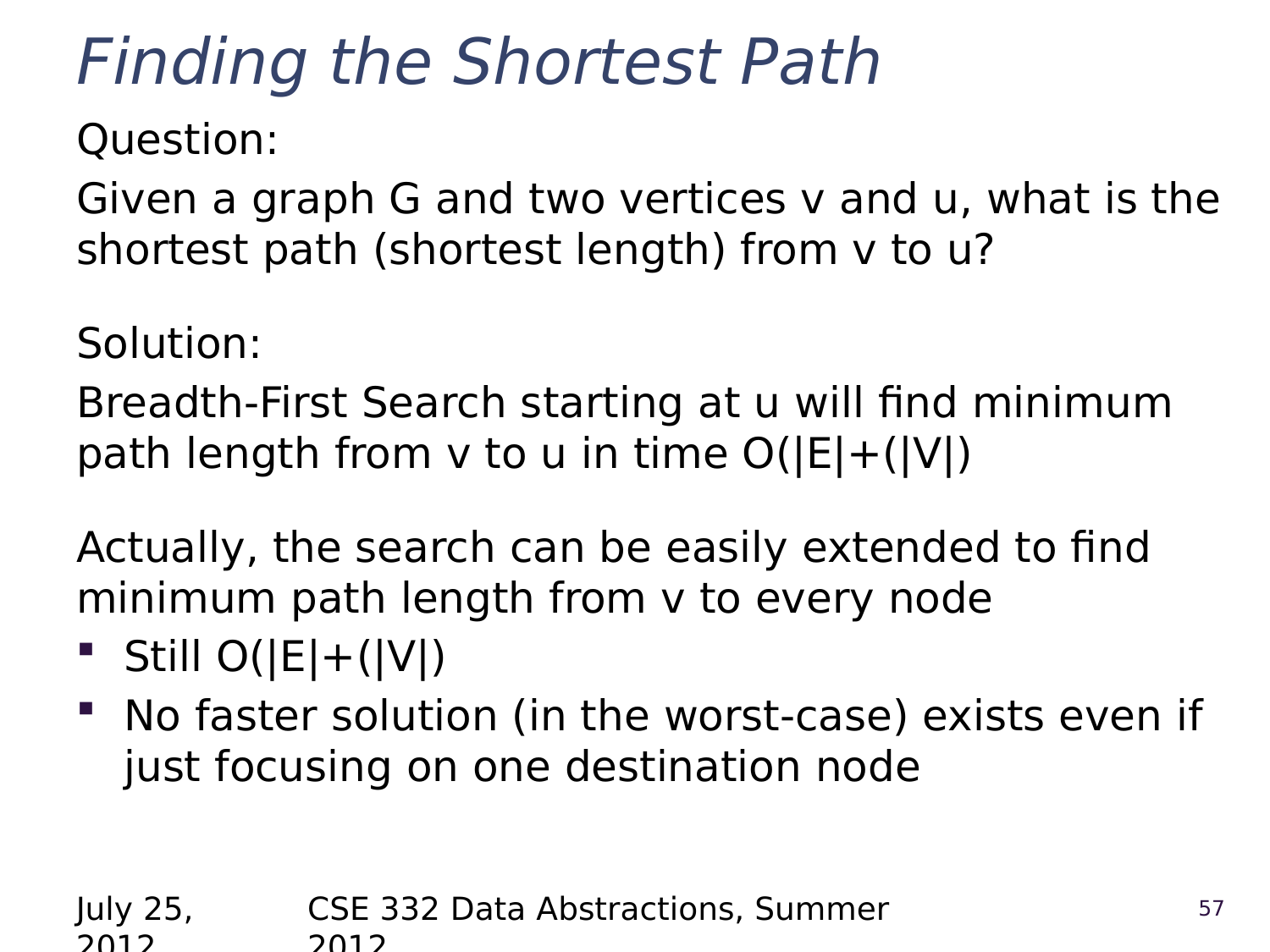

# Finding the Shortest Path
Question:
Given a graph G and two vertices v and u, what is the shortest path (shortest length) from v to u?

Solution:
Breadth-First Search starting at u will find minimum path length from v to u in time O(|E|+(|V|)

Actually, the search can be easily extended to find minimum path length from v to every node
Still O(|E|+(|V|)
No faster solution (in the worst-case) exists even if just focusing on one destination node
July 25, 2012
CSE 332 Data Abstractions, Summer 2012
57